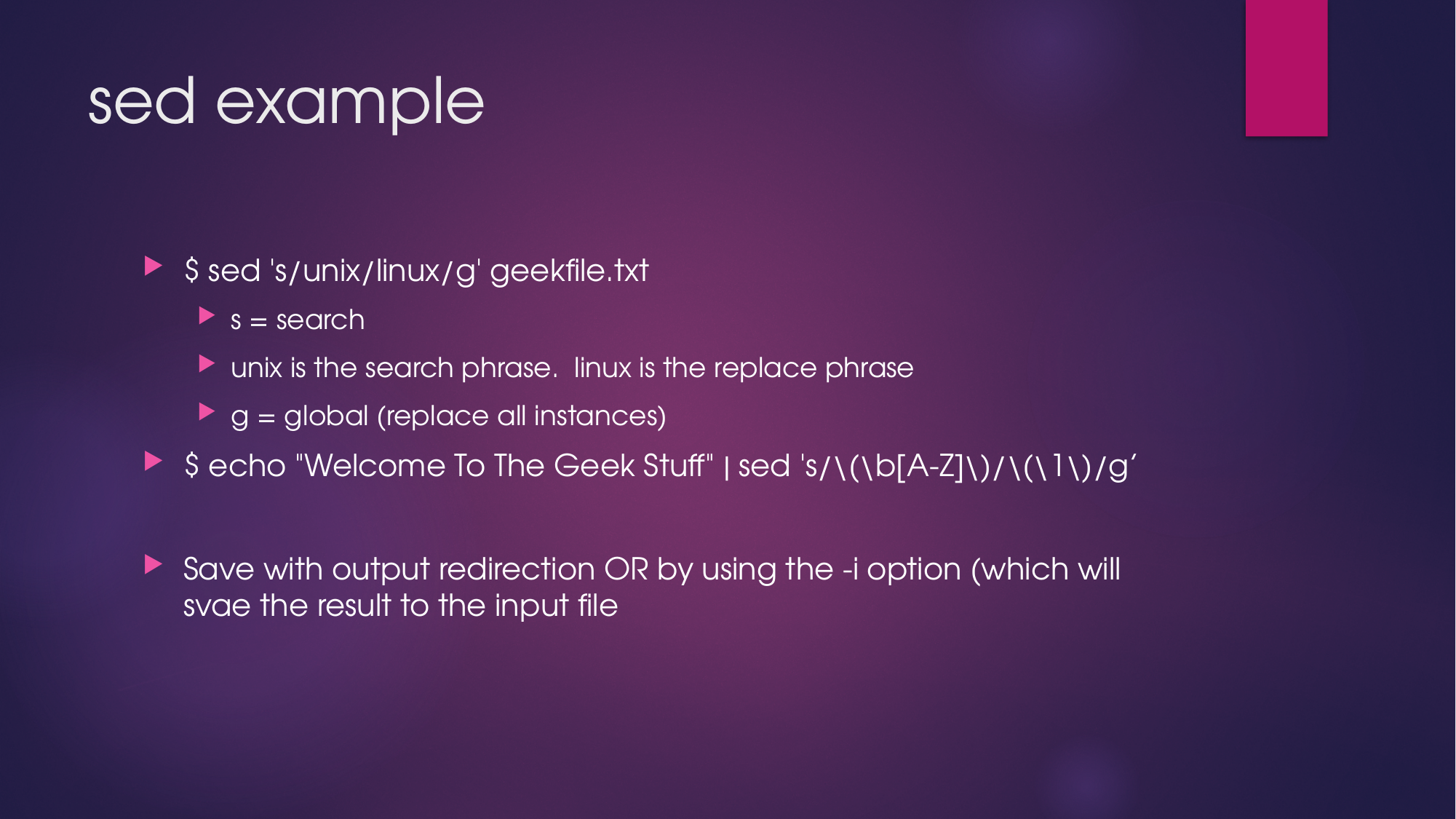

# sed example
$ sed 's/unix/linux/g' geekfile.txt
s = search
unix is the search phrase.  linux is the replace phrase
g = global (replace all instances)
$ echo "Welcome To The Geek Stuff" | sed 's/\(\b[A-Z]\)/\(\1\)/g’

Save with output redirection OR by using the -i option (which will svae the result to the input file